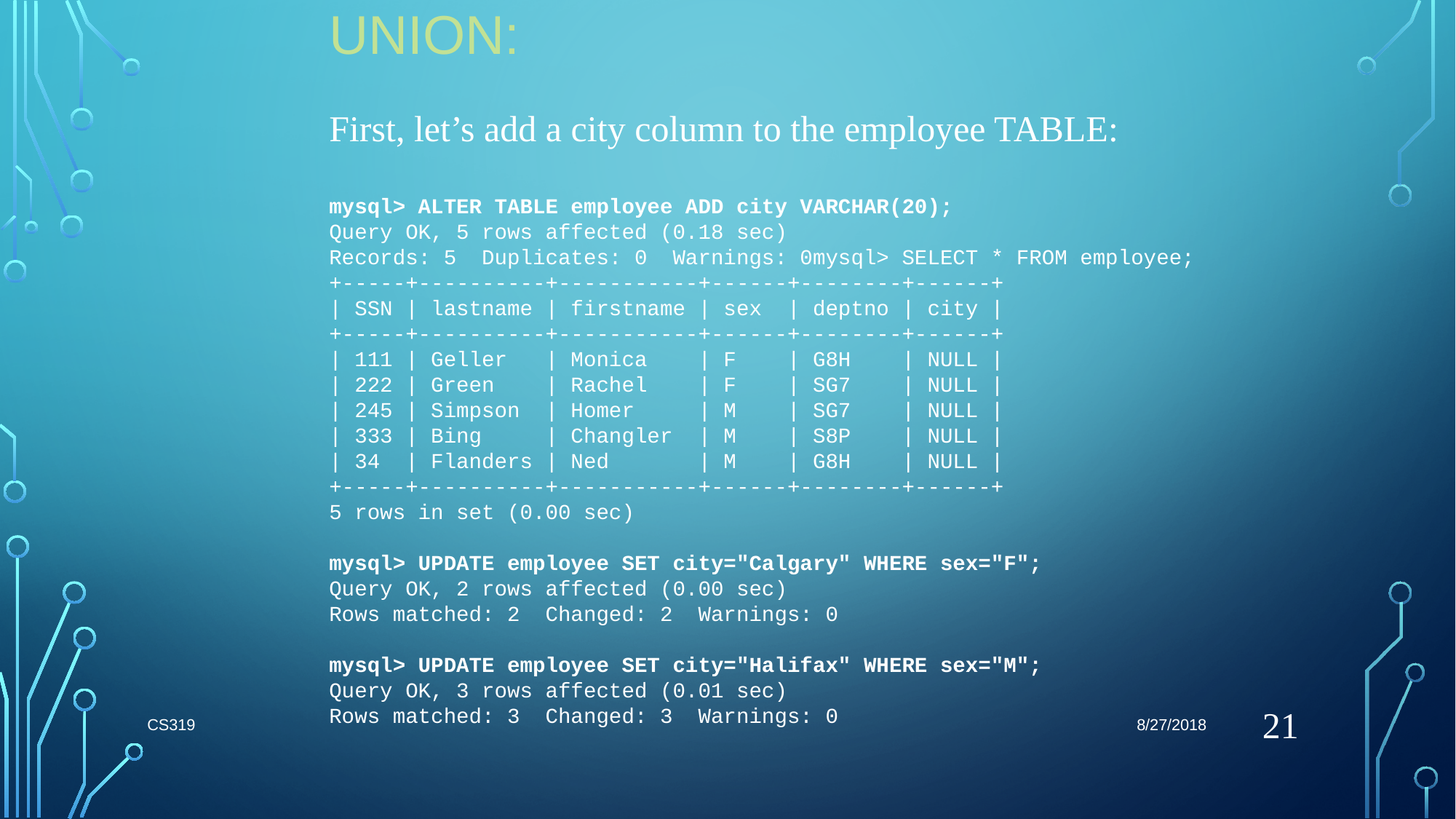

8/27/2018
# Union:
First, let’s add a city column to the employee TABLE:

mysql> ALTER TABLE employee ADD city VARCHAR(20);
Query OK, 5 rows affected (0.18 sec)
Records: 5  Duplicates: 0  Warnings: 0mysql> SELECT * FROM employee;
+-----+----------+-----------+------+--------+------+
| SSN | lastname | firstname | sex  | deptno | city |
+-----+----------+-----------+------+--------+------+
| 111 | Geller   | Monica    | F    | G8H    | NULL |
| 222 | Green    | Rachel    | F    | SG7    | NULL |
| 245 | Simpson  | Homer     | M    | SG7    | NULL |
| 333 | Bing     | Changler  | M    | S8P    | NULL |
| 34  | Flanders | Ned       | M    | G8H    | NULL |
+-----+----------+-----------+------+--------+------+
5 rows in set (0.00 sec)

mysql> UPDATE employee SET city="Calgary" WHERE sex="F";
Query OK, 2 rows affected (0.00 sec)
Rows matched: 2  Changed: 2  Warnings: 0

mysql> UPDATE employee SET city="Halifax" WHERE sex="M";
Query OK, 3 rows affected (0.01 sec)
Rows matched: 3  Changed: 3  Warnings: 0
21
CS319